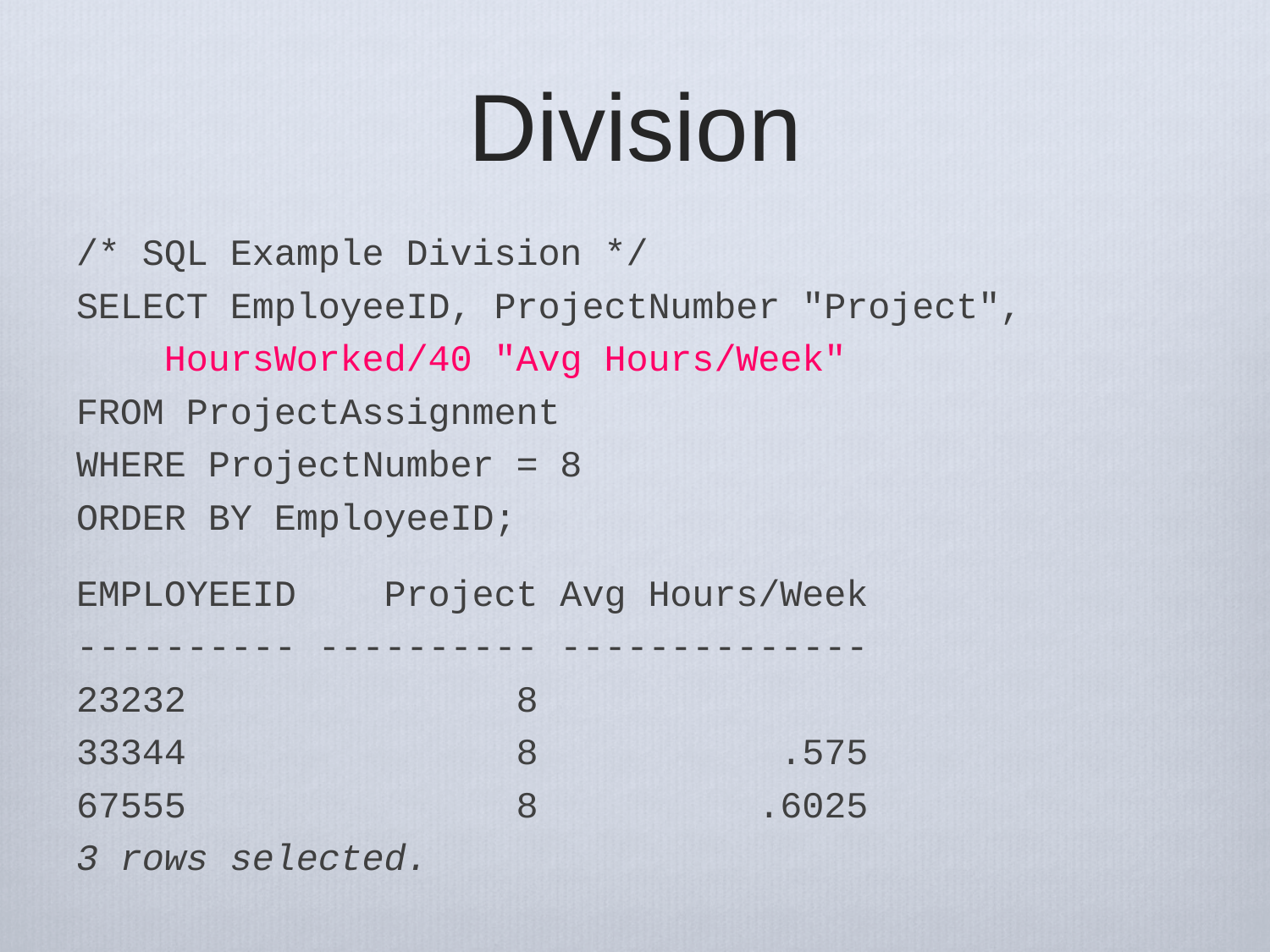

# Division
/* SQL Example Division */
SELECT EmployeeID, ProjectNumber "Project",
    HoursWorked/40 "Avg Hours/Week"
FROM ProjectAssignment
WHERE ProjectNumber = 8
ORDER BY EmployeeID;

EMPLOYEEID    Project Avg Hours/Week
---------- ---------- --------------
23232               8
33344               8           .575
67555               8          .6025
3 rows selected.